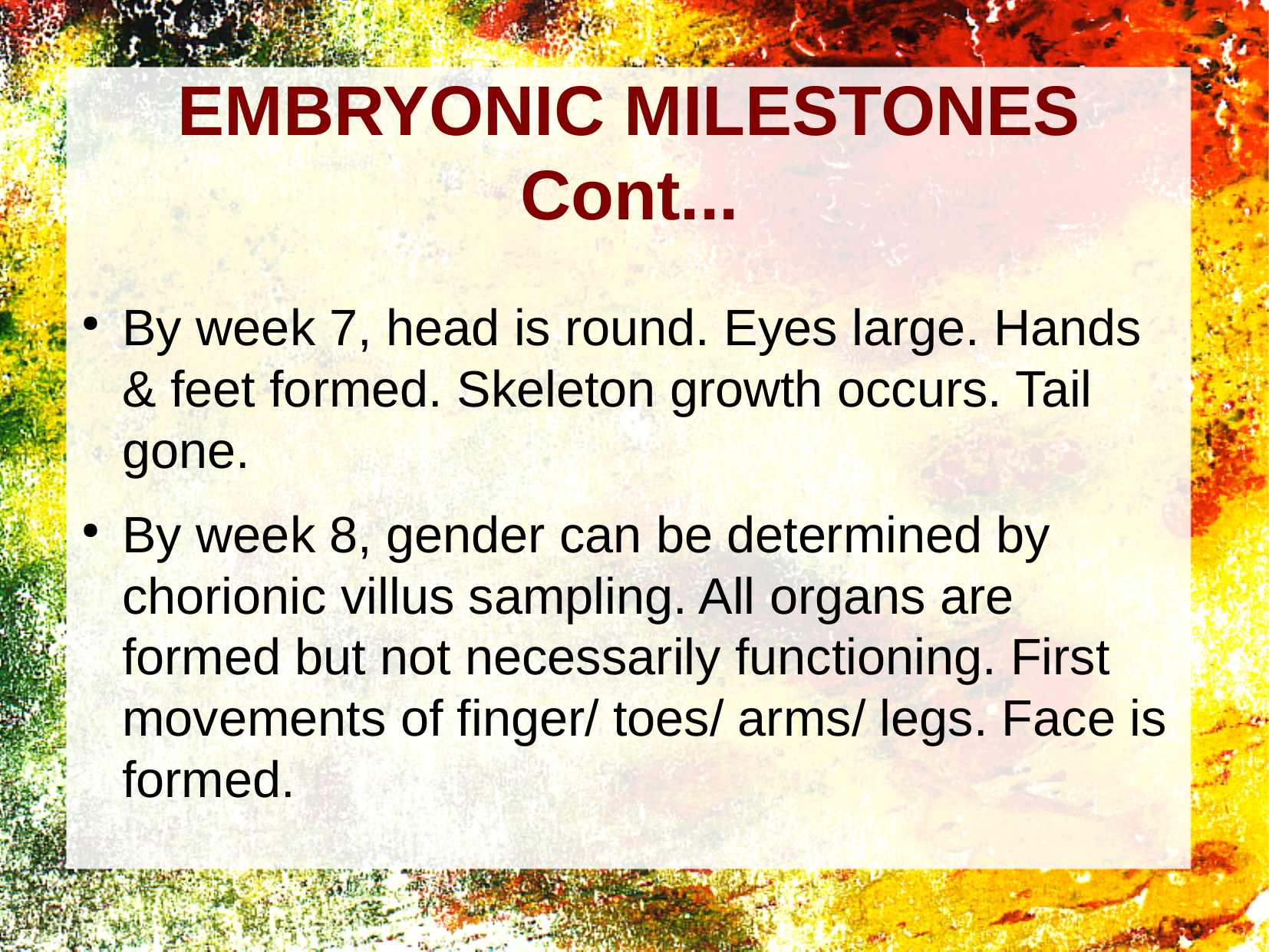

EMBRYONIC MILESTONES Cont...
By week 7, head is round. Eyes large. Hands & feet formed. Skeleton growth occurs. Tail gone.
By week 8, gender can be determined by chorionic villus sampling. All organs are formed but not necessarily functioning. First movements of finger/ toes/ arms/ legs. Face is formed.